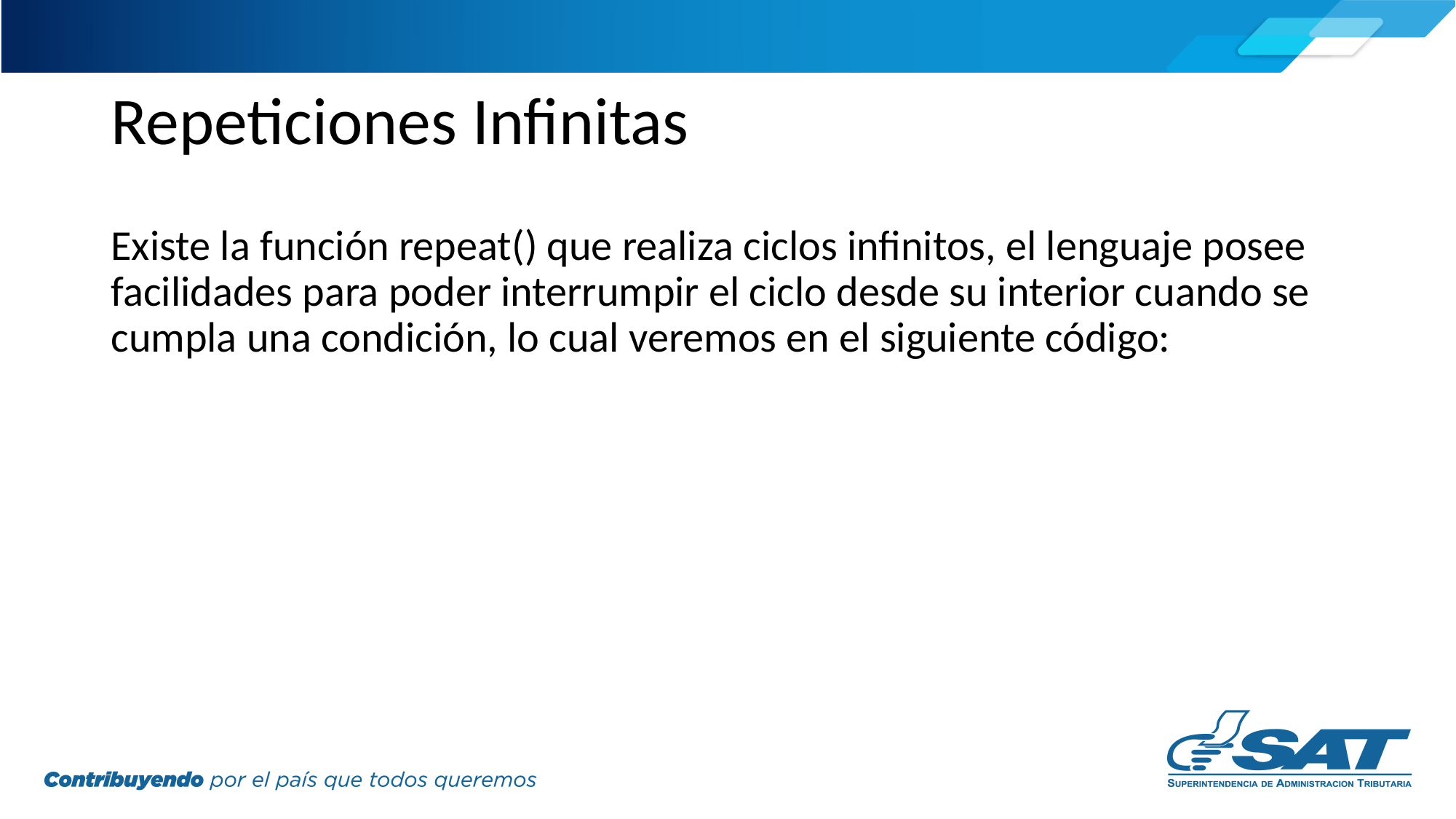

# Repeticiones Infinitas
Existe la función repeat() que realiza ciclos infinitos, el lenguaje posee facilidades para poder interrumpir el ciclo desde su interior cuando se cumpla una condición, lo cual veremos en el siguiente código: